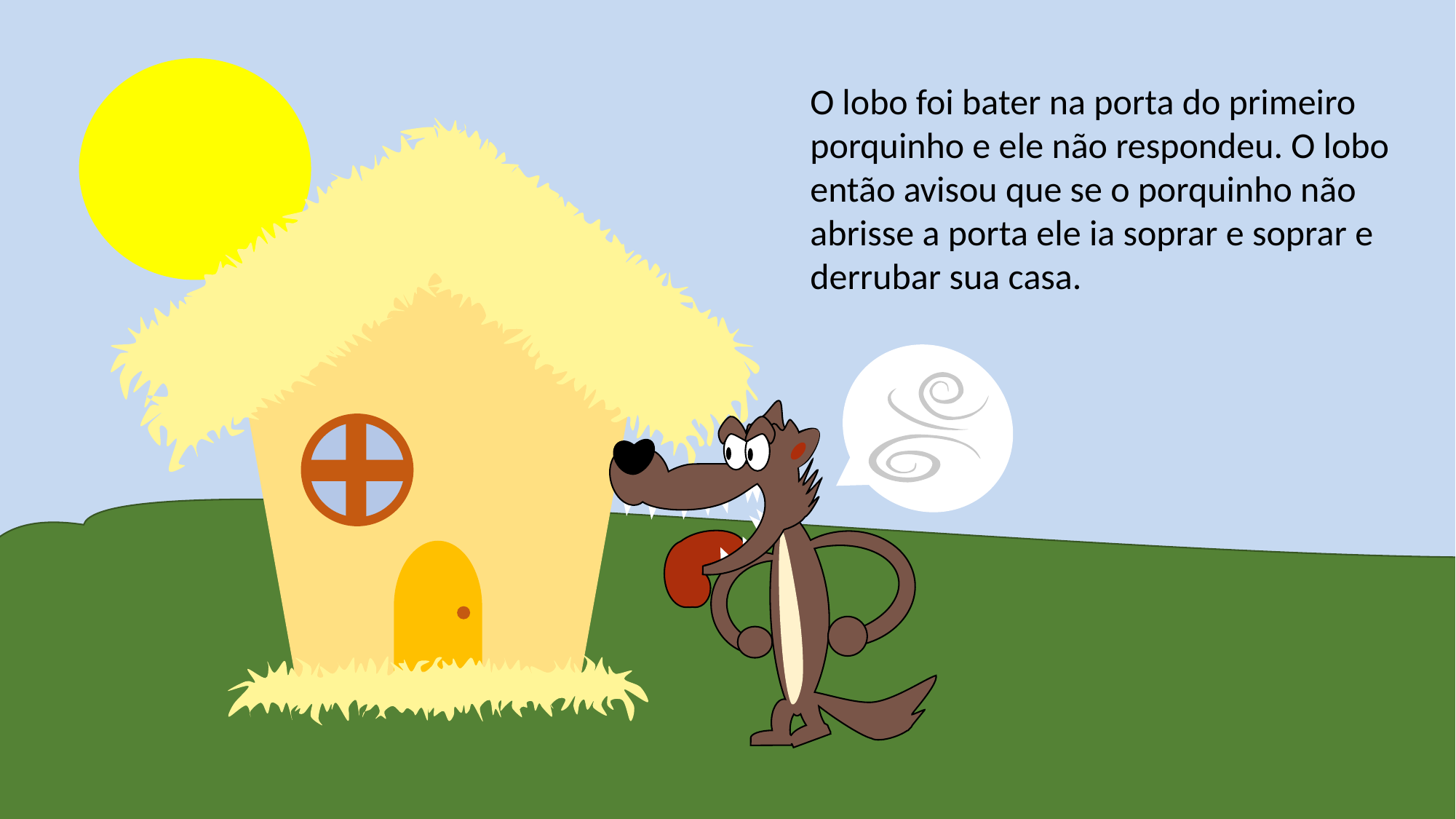

O lobo foi bater na porta do primeiro porquinho e ele não respondeu. O lobo então avisou que se o porquinho não abrisse a porta ele ia soprar e soprar e derrubar sua casa.